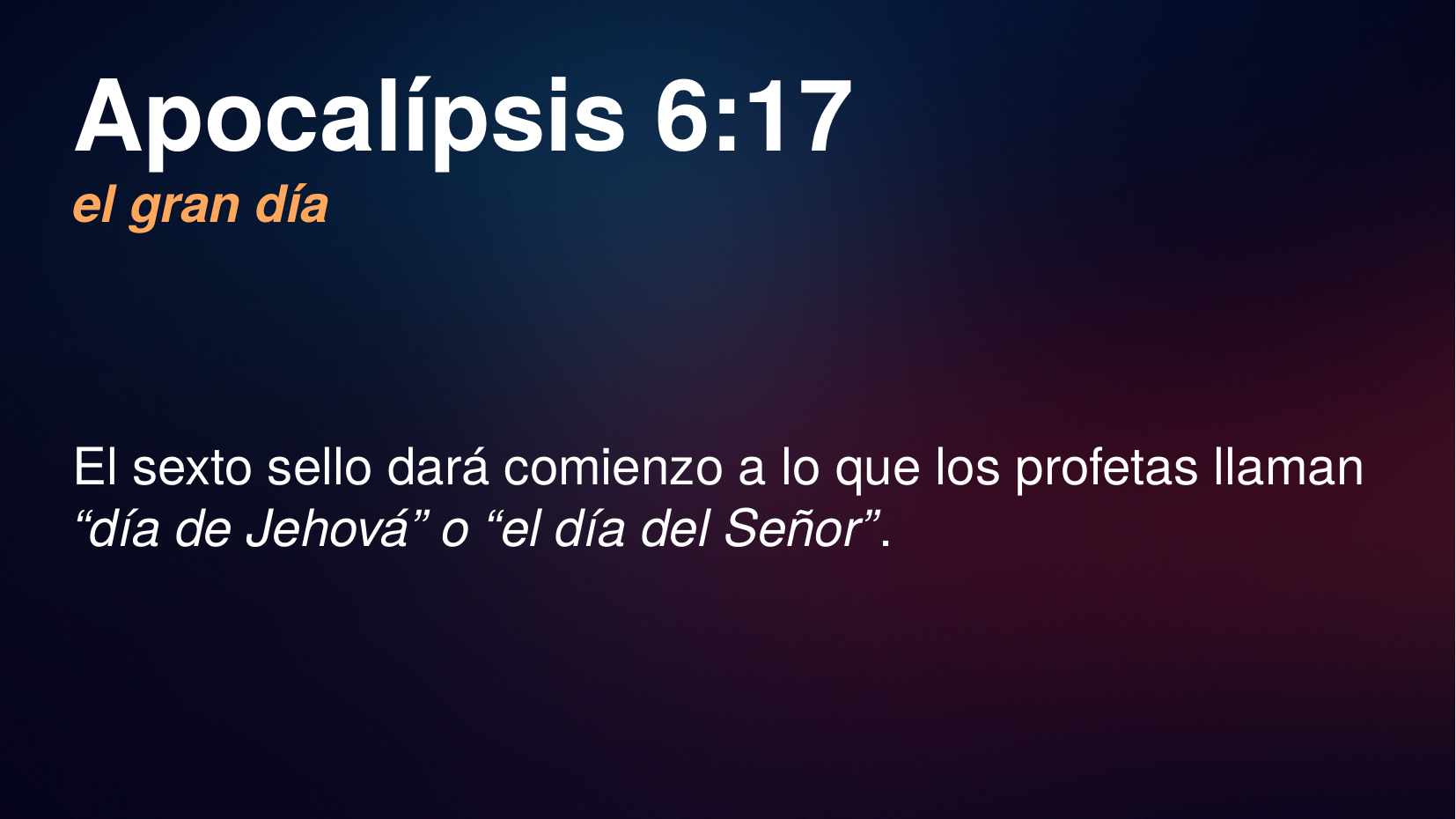

# Apocalípsis 6:17 el gran día
El sexto sello dará comienzo a lo que los profetas llaman “día de Jehová” o “el día del Señor”.